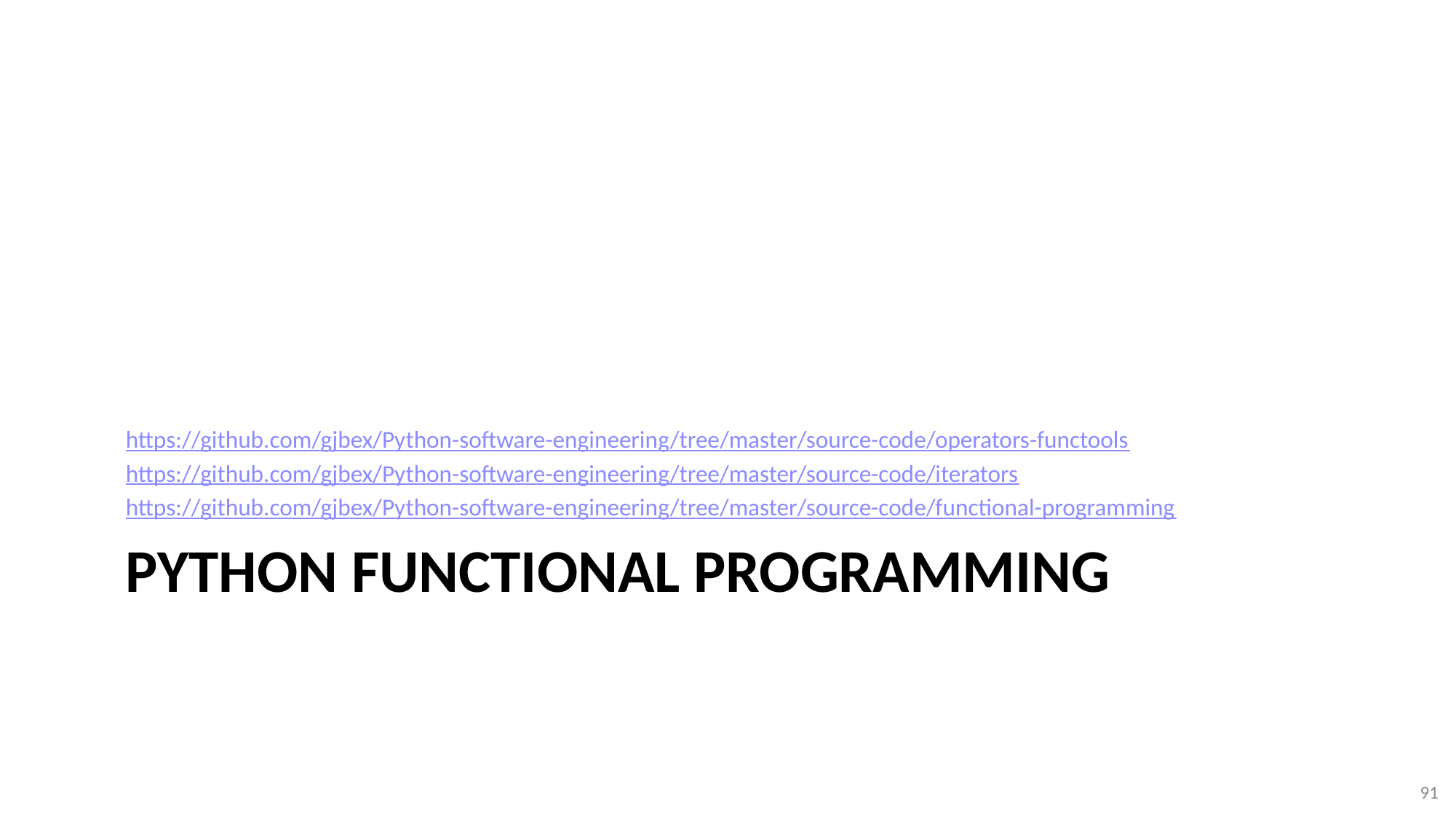

https://github.com/gjbex/Python-software-engineering/tree/master/source-code/operators-functools
https://github.com/gjbex/Python-software-engineering/tree/master/source-code/iterators
https://github.com/gjbex/Python-software-engineering/tree/master/source-code/functional-programming
# Python functional programming
91